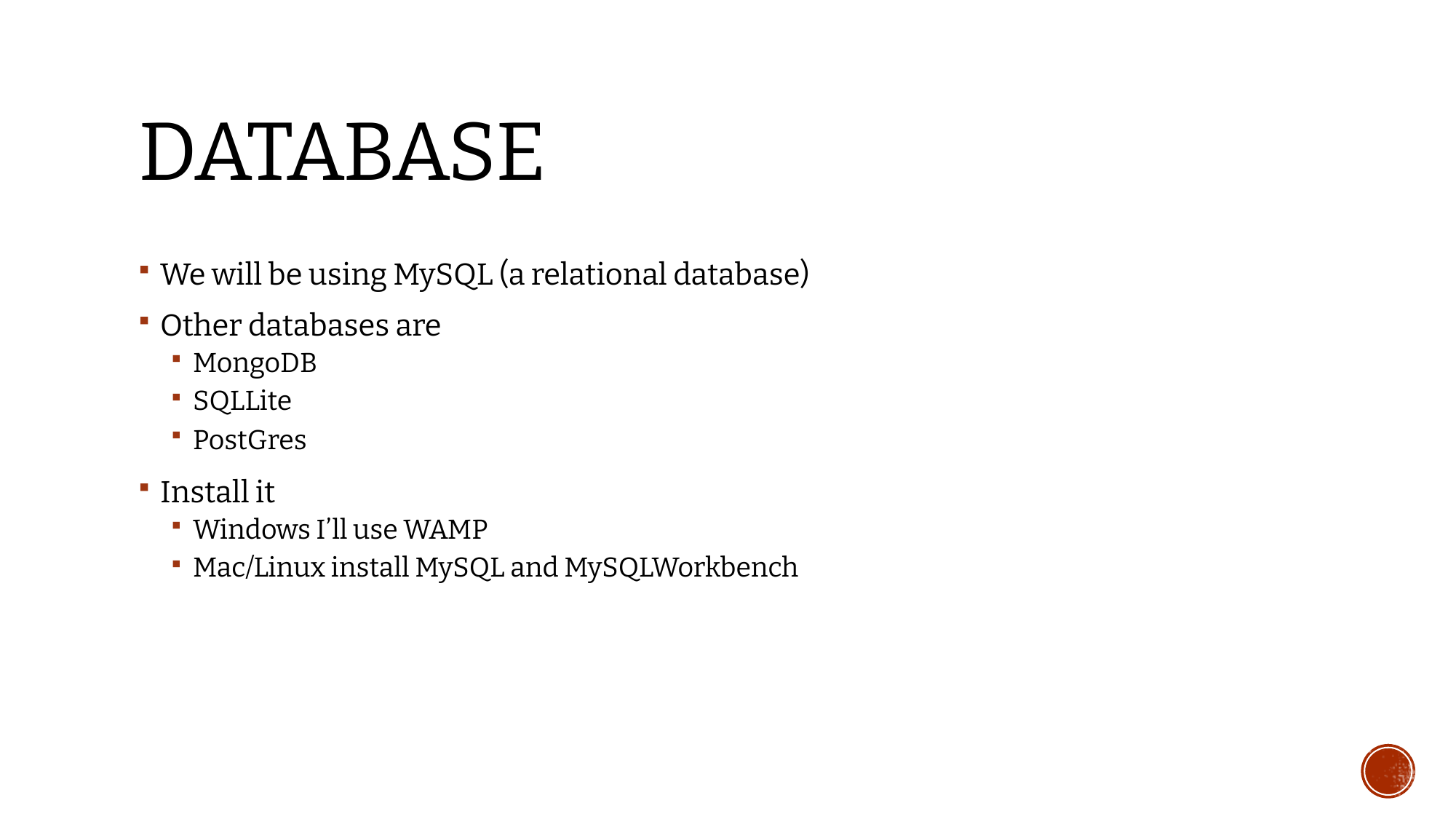

# DAtabase
We will be using MySQL (a relational database)
Other databases are
MongoDB
SQLLite
PostGres
Install it
Windows I’ll use WAMP
Mac/Linux install MySQL and MySQLWorkbench